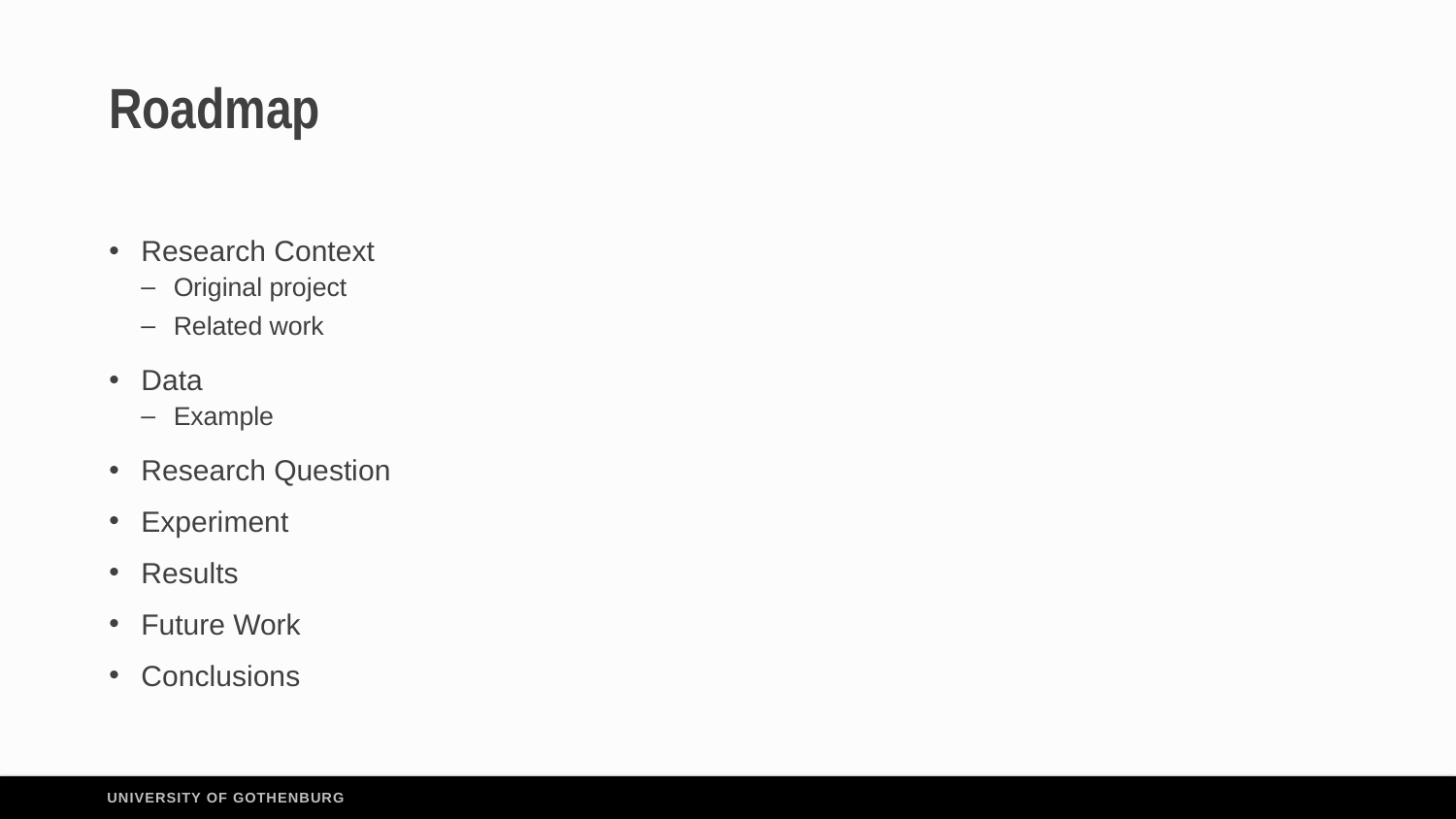

# Roadmap
Research Context
Original project
Related work
Data
Example
Research Question
Experiment
Results
Future Work
Conclusions